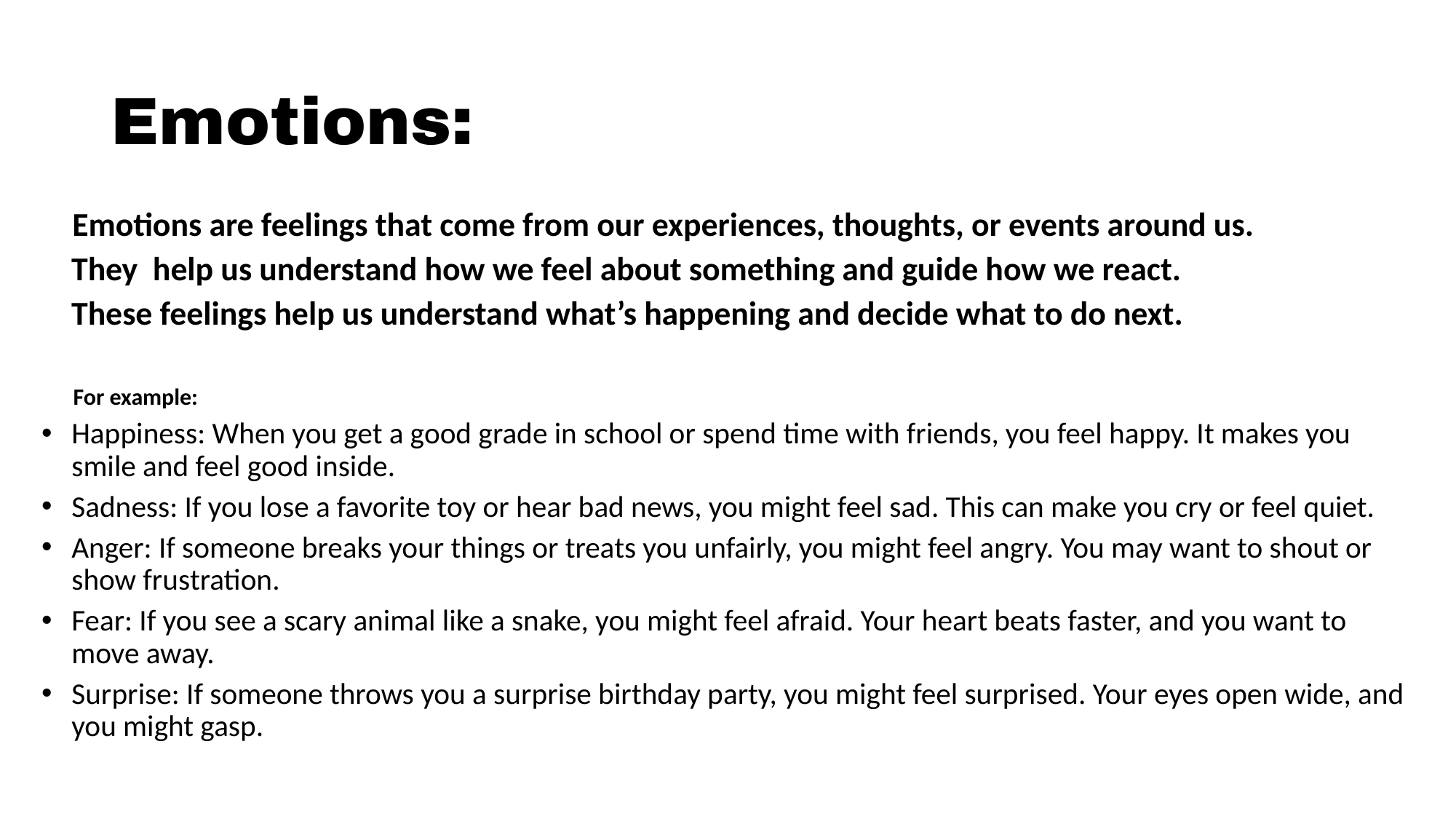

# Emotions:
     Emotions are feelings that come from our experiences, thoughts, or events around us.
    They  help us understand how we feel about something and guide how we react.
    These feelings help us understand what’s happening and decide what to do next.

      For example:
Happiness: When you get a good grade in school or spend time with friends, you feel happy. It makes you smile and feel good inside.
Sadness: If you lose a favorite toy or hear bad news, you might feel sad. This can make you cry or feel quiet.
Anger: If someone breaks your things or treats you unfairly, you might feel angry. You may want to shout or show frustration.
Fear: If you see a scary animal like a snake, you might feel afraid. Your heart beats faster, and you want to move away.
Surprise: If someone throws you a surprise birthday party, you might feel surprised. Your eyes open wide, and you might gasp.